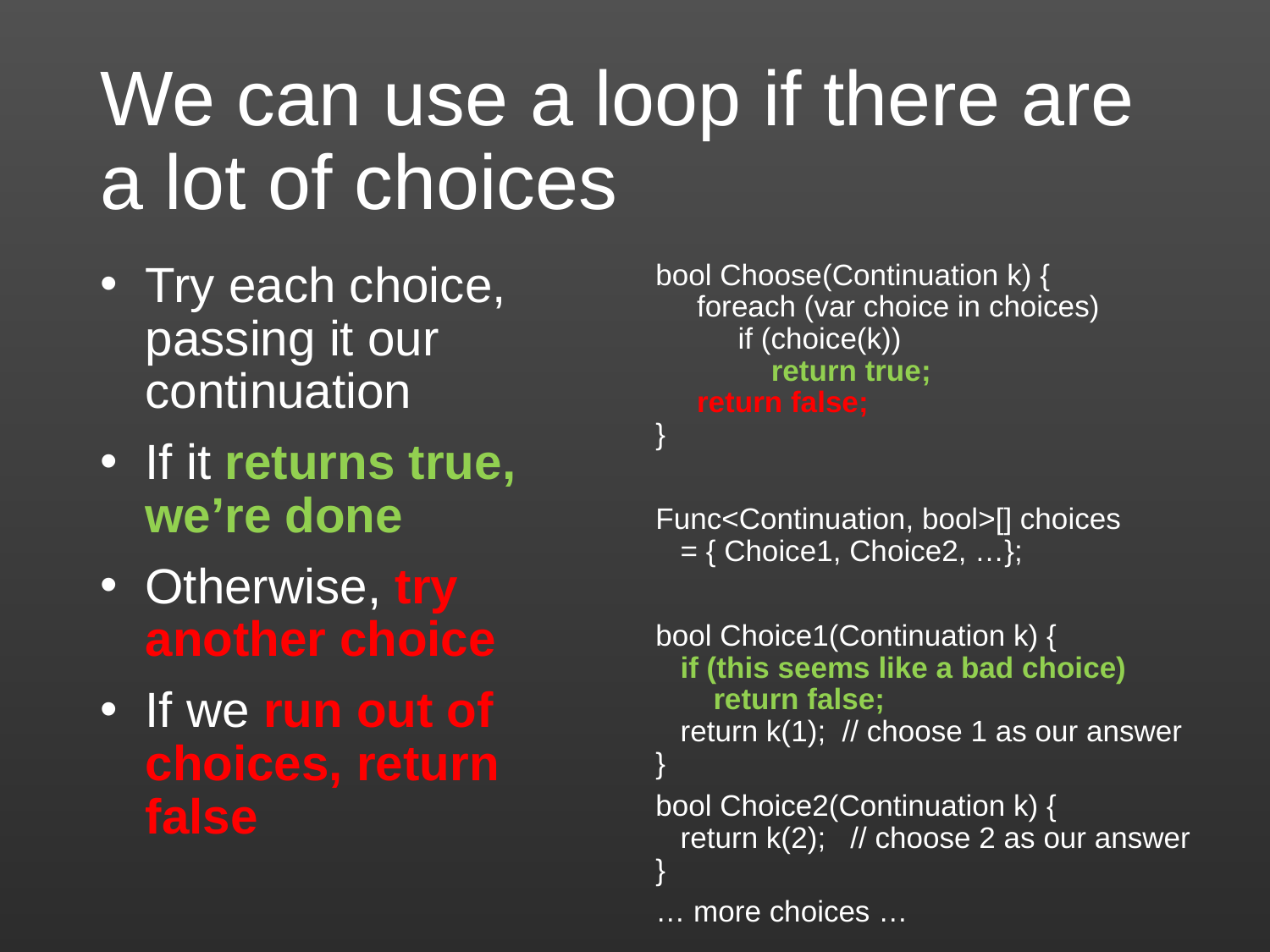

# We can use a loop if there are a lot of choices
bool Choose(Continuation k) {
     foreach (var choice in choices)
          if (choice(k))
              return true;
     return false;
}

Func<Continuation, bool>[] choices
   = { Choice1, Choice2, …};

bool Choice1(Continuation k) {
   if (this seems like a bad choice)
       return false;
   return k(1);  // choose 1 as our answer
}
bool Choice2(Continuation k) {
   return k(2);   // choose 2 as our answer
}
… more choices …

Try each choice, passing it our continuation
If it returns true, we’re done
Otherwise, try another choice
If we run out of choices, return false